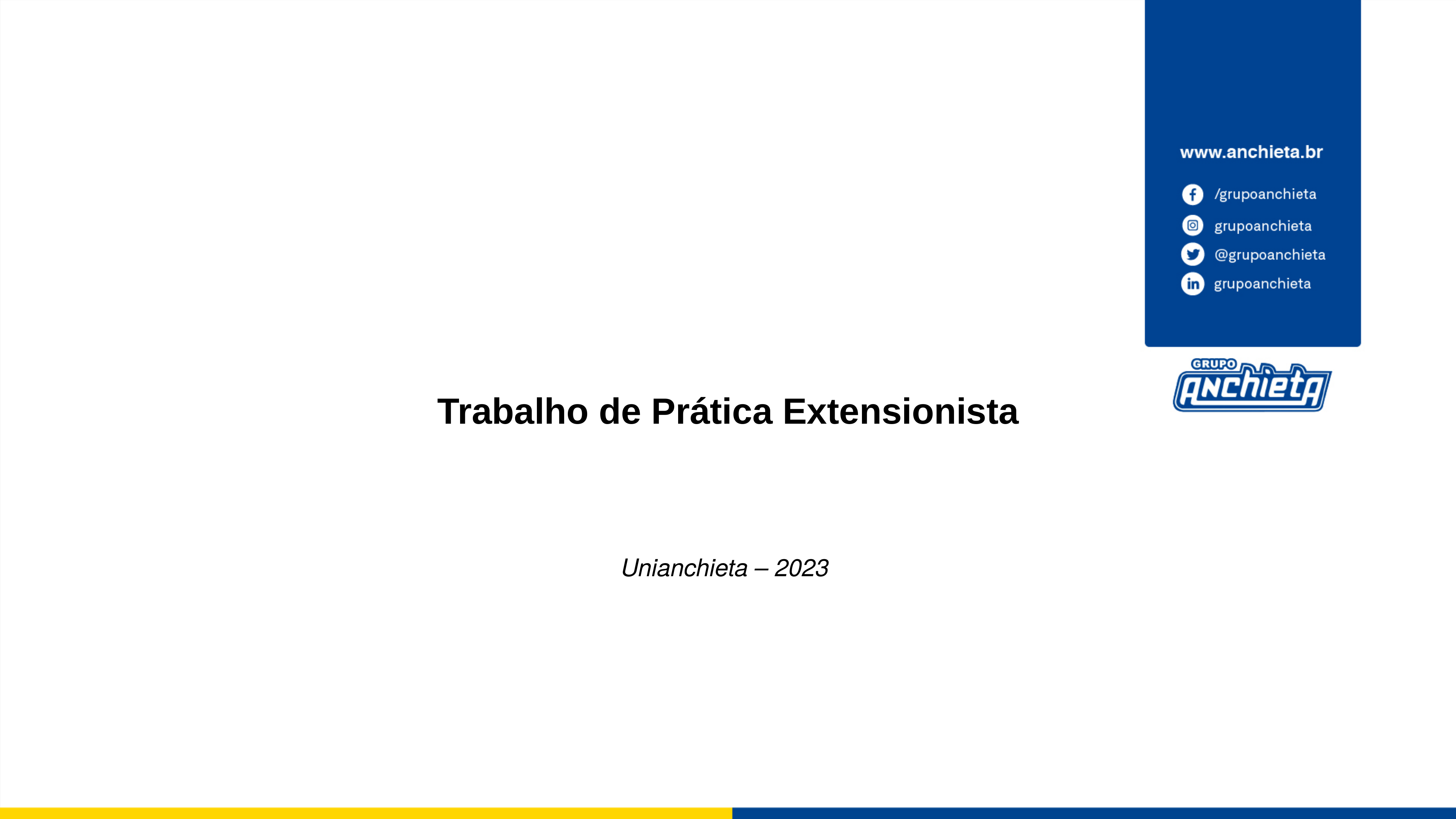

Trabalho de Prática Extensionista
Unianchieta – 2023